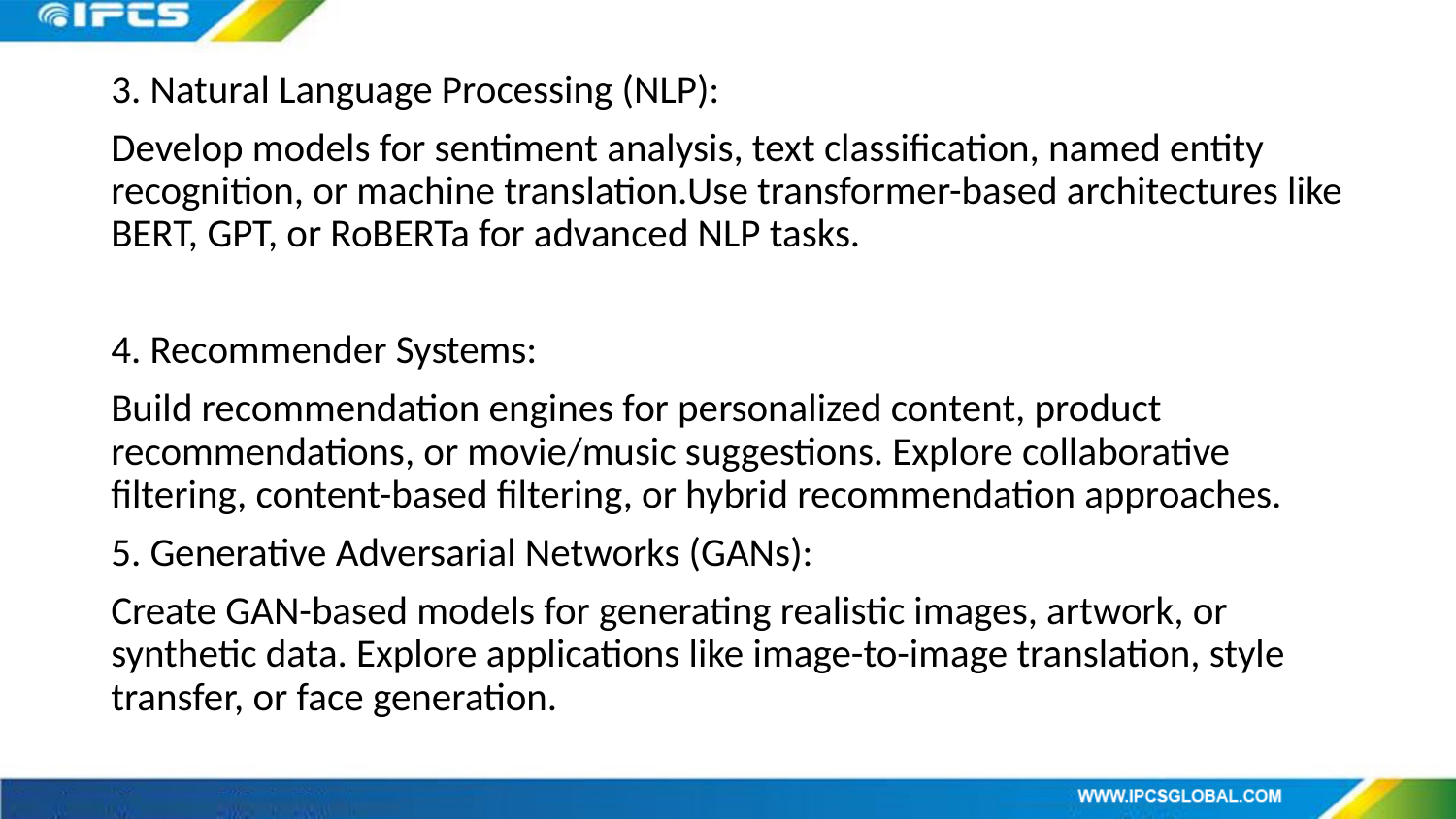

3. Natural Language Processing (NLP):
Develop models for sentiment analysis, text classification, named entity recognition, or machine translation.Use transformer-based architectures like BERT, GPT, or RoBERTa for advanced NLP tasks.

4. Recommender Systems:
Build recommendation engines for personalized content, product recommendations, or movie/music suggestions. Explore collaborative filtering, content-based filtering, or hybrid recommendation approaches.
5. Generative Adversarial Networks (GANs):
Create GAN-based models for generating realistic images, artwork, or synthetic data. Explore applications like image-to-image translation, style transfer, or face generation.